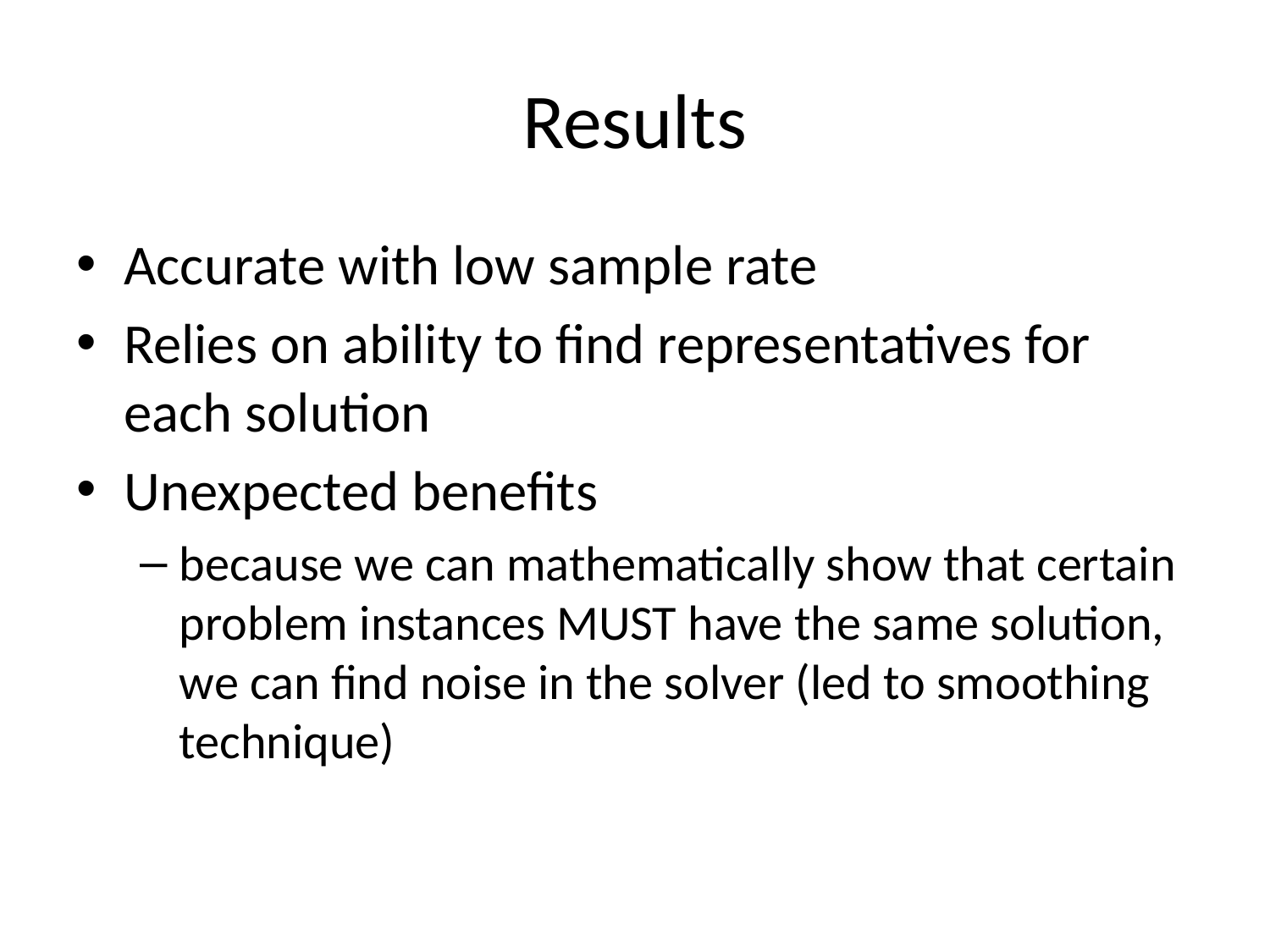

# Results
Accurate with low sample rate
Relies on ability to find representatives for each solution
Unexpected benefits
because we can mathematically show that certain problem instances MUST have the same solution, we can find noise in the solver (led to smoothing technique)